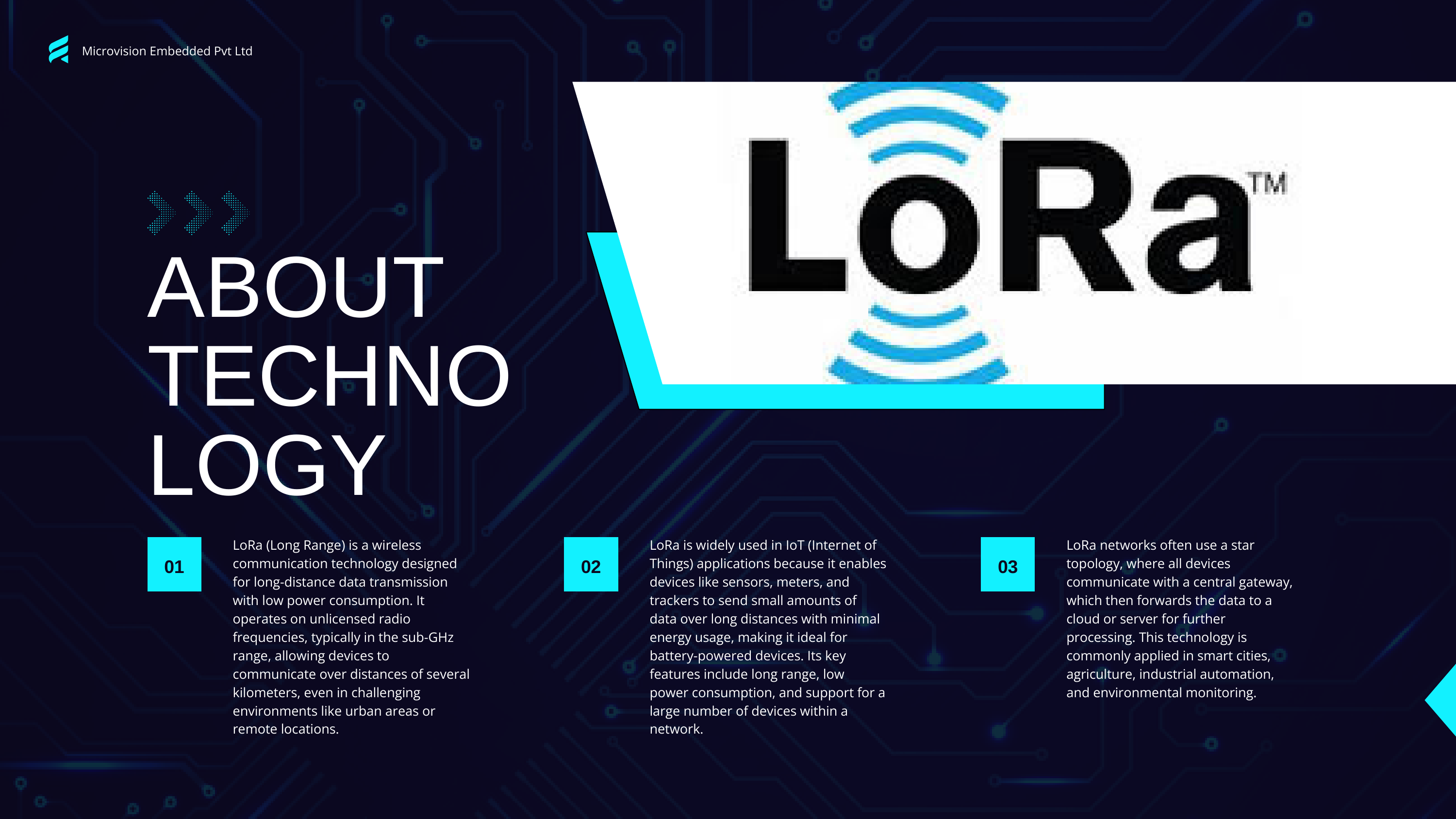

Microvision Embedded Pvt Ltd

ABOUT TECHNOLOGY
LoRa (Long Range) is a wireless communication technology designed for long-distance data transmission with low power consumption. It operates on unlicensed radio frequencies, typically in the sub-GHz range, allowing devices to communicate over distances of several kilometers, even in challenging environments like urban areas or remote locations.
LoRa is widely used in IoT (Internet of Things) applications because it enables devices like sensors, meters, and trackers to send small amounts of data over long distances with minimal energy usage, making it ideal for battery-powered devices. Its key features include long range, low power consumption, and support for a large number of devices within a network.
LoRa networks often use a star topology, where all devices communicate with a central gateway, which then forwards the data to a cloud or server for further processing. This technology is commonly applied in smart cities, agriculture, industrial automation, and environmental monitoring.

01
02
03